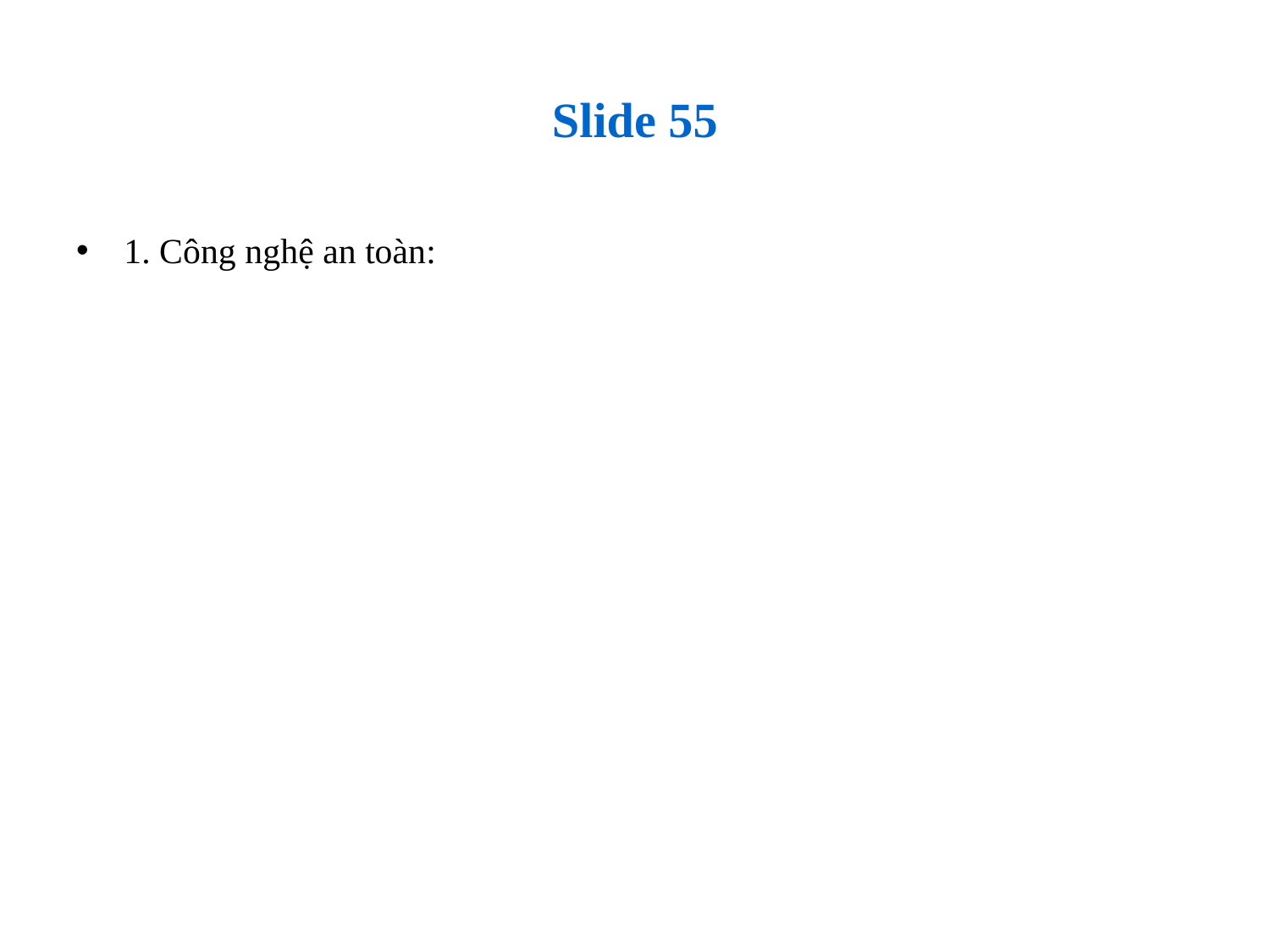

# Slide 55
1. Công nghệ an toàn: